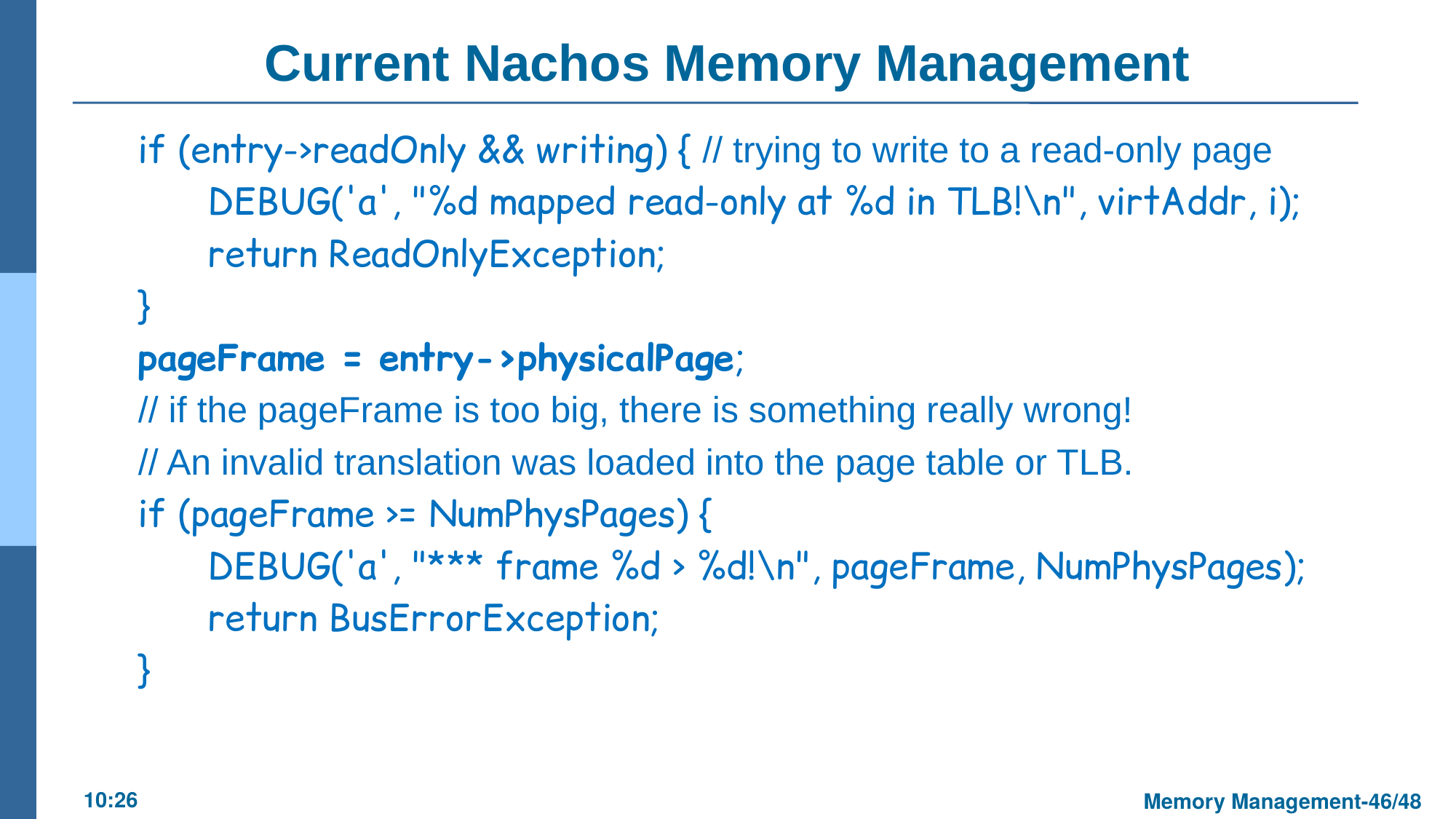

# Current Nachos Memory Management
if (entry->readOnly && writing) { // trying to write to a read-only page
  DEBUG('a', "%d mapped read-only at %d in TLB!\n", virtAddr, i);
  return ReadOnlyException;
}
pageFrame = entry->physicalPage;
// if the pageFrame is too big, there is something really wrong!
// An invalid translation was loaded into the page table or TLB.
if (pageFrame >= NumPhysPages) {
  DEBUG('a', "*** frame %d > %d!\n", pageFrame, NumPhysPages);
  return BusErrorException;
}